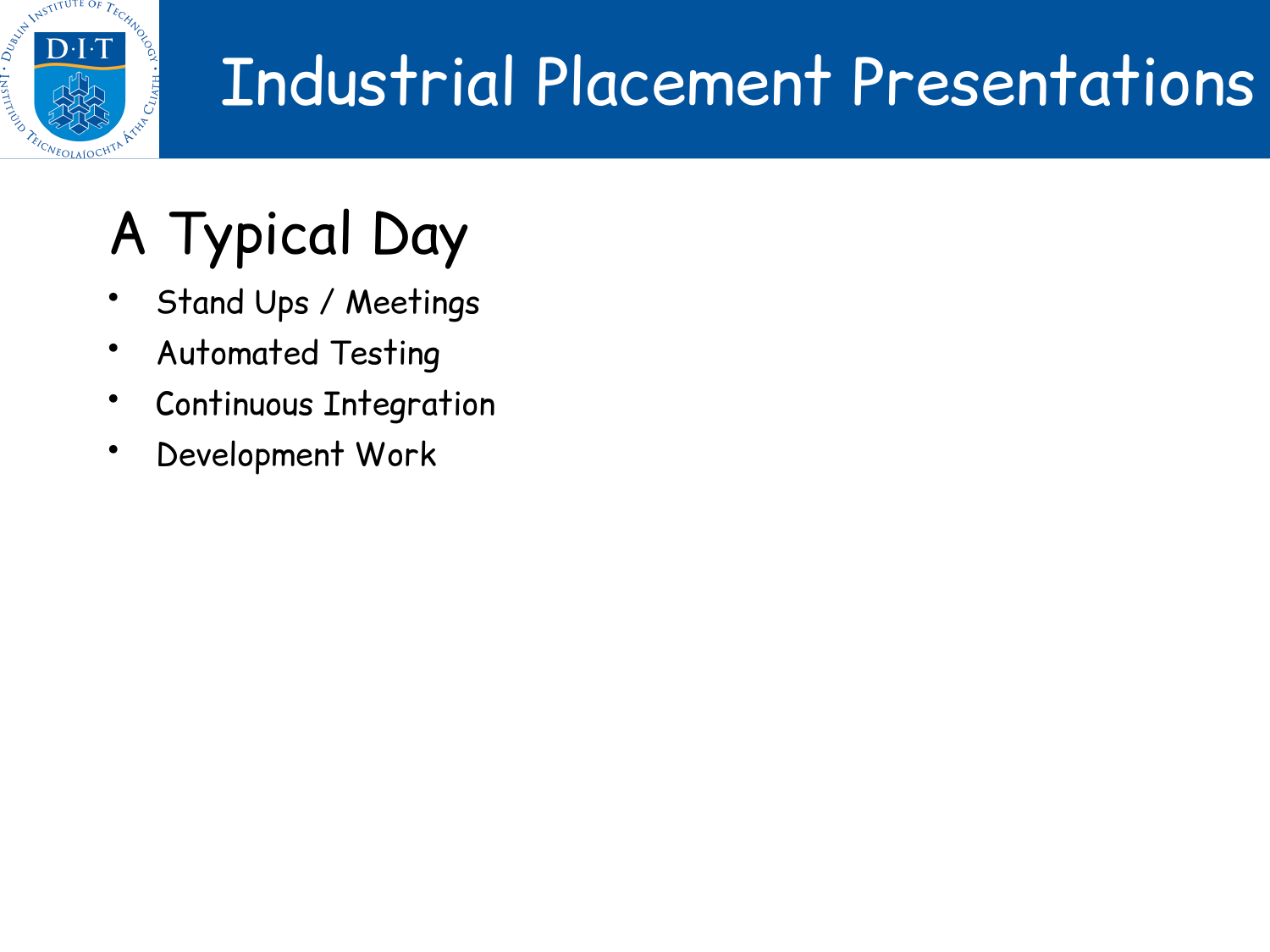

A Typical Day
Stand Ups / Meetings
Automated Testing
Continuous Integration
Development Work